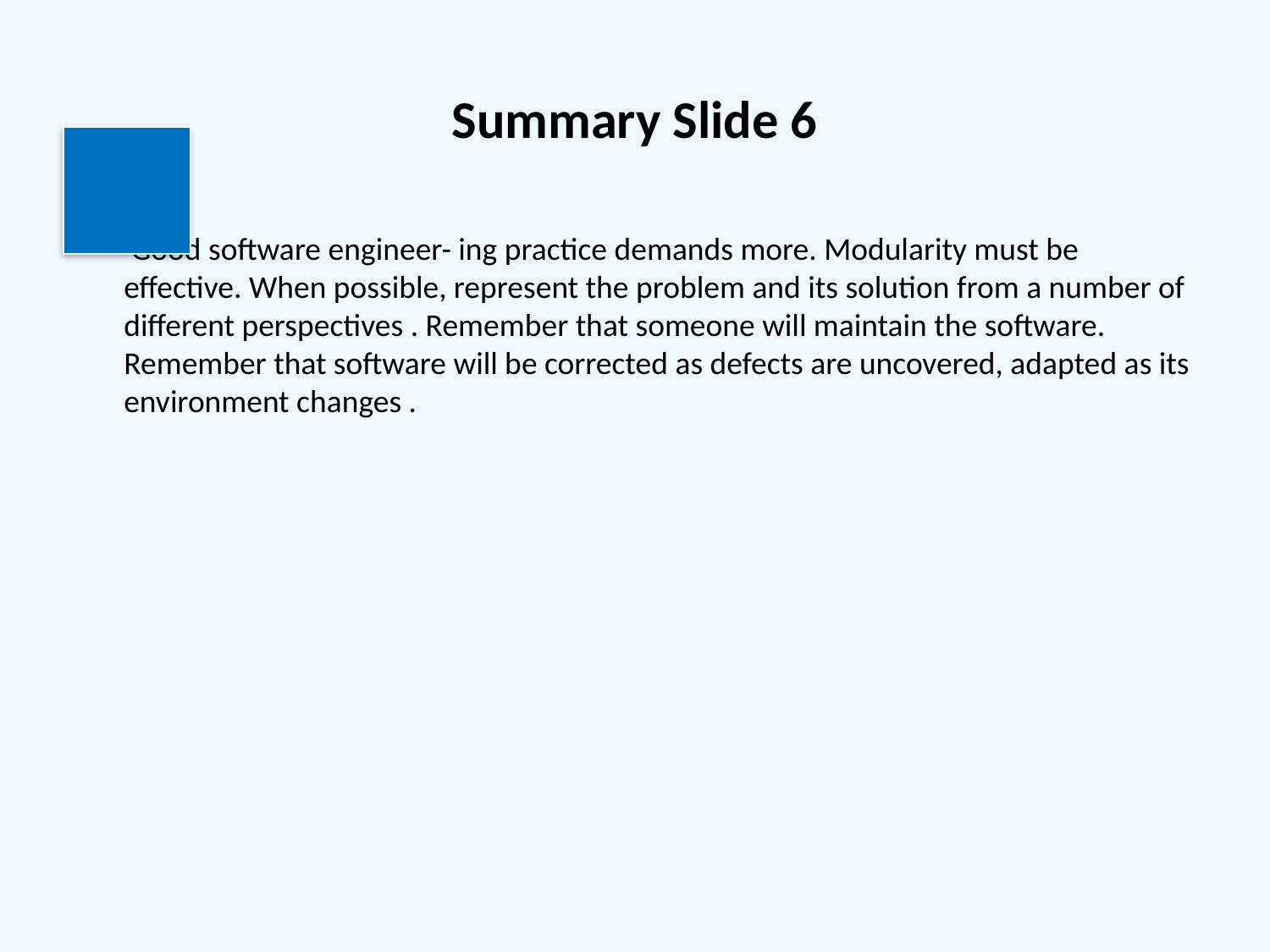

# Summary Slide 6

 Good software engineer- ing practice demands more. Modularity must be effective. When possible, represent the problem and its solution from a number of different perspectives . Remember that someone will maintain the software. Remember that software will be corrected as defects are uncovered, adapted as its environment changes .